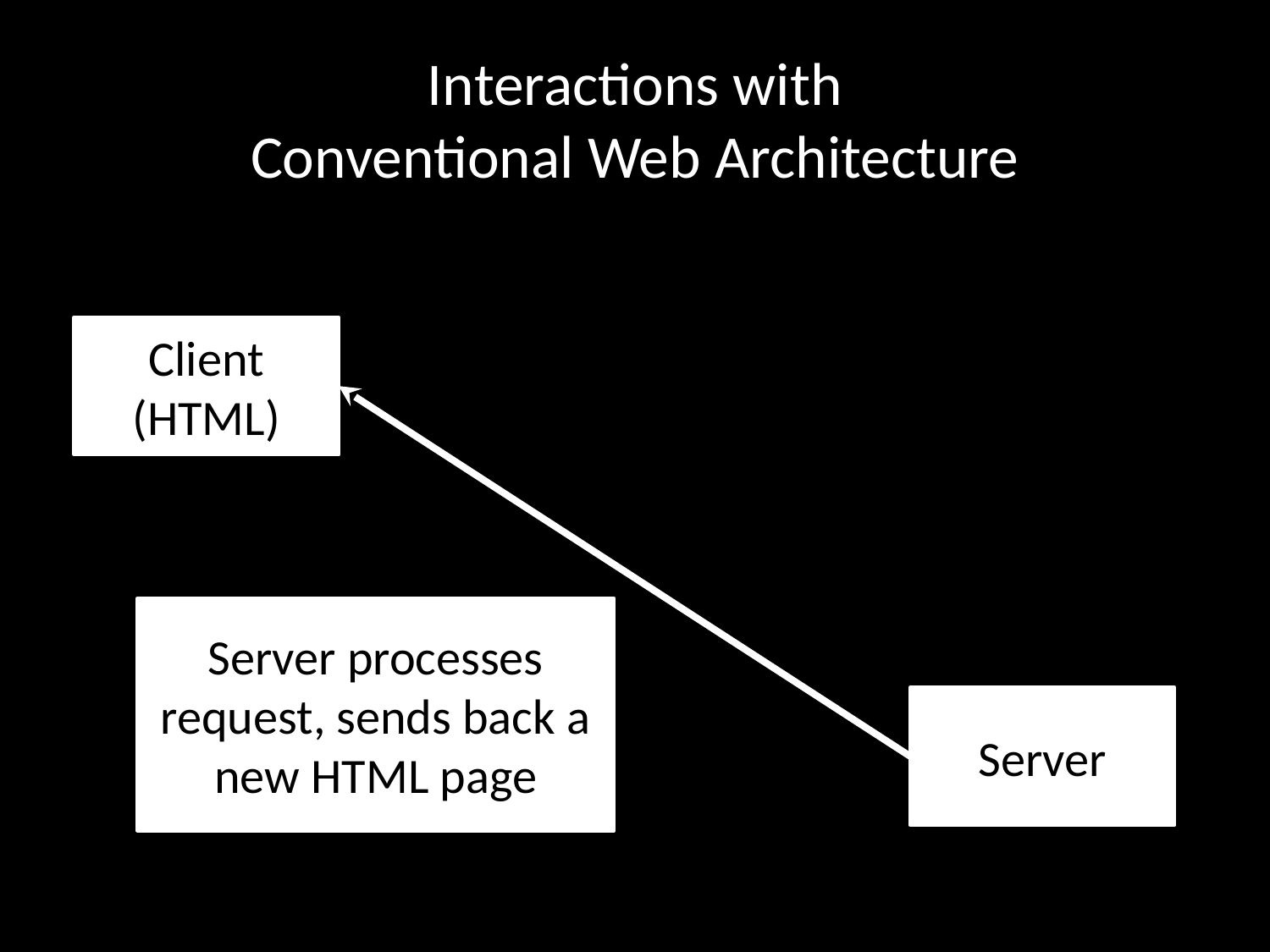

# Interactions with Conventional Web Architecture
Client
(HTML)
Server processes request, sends back a new HTML page
Server